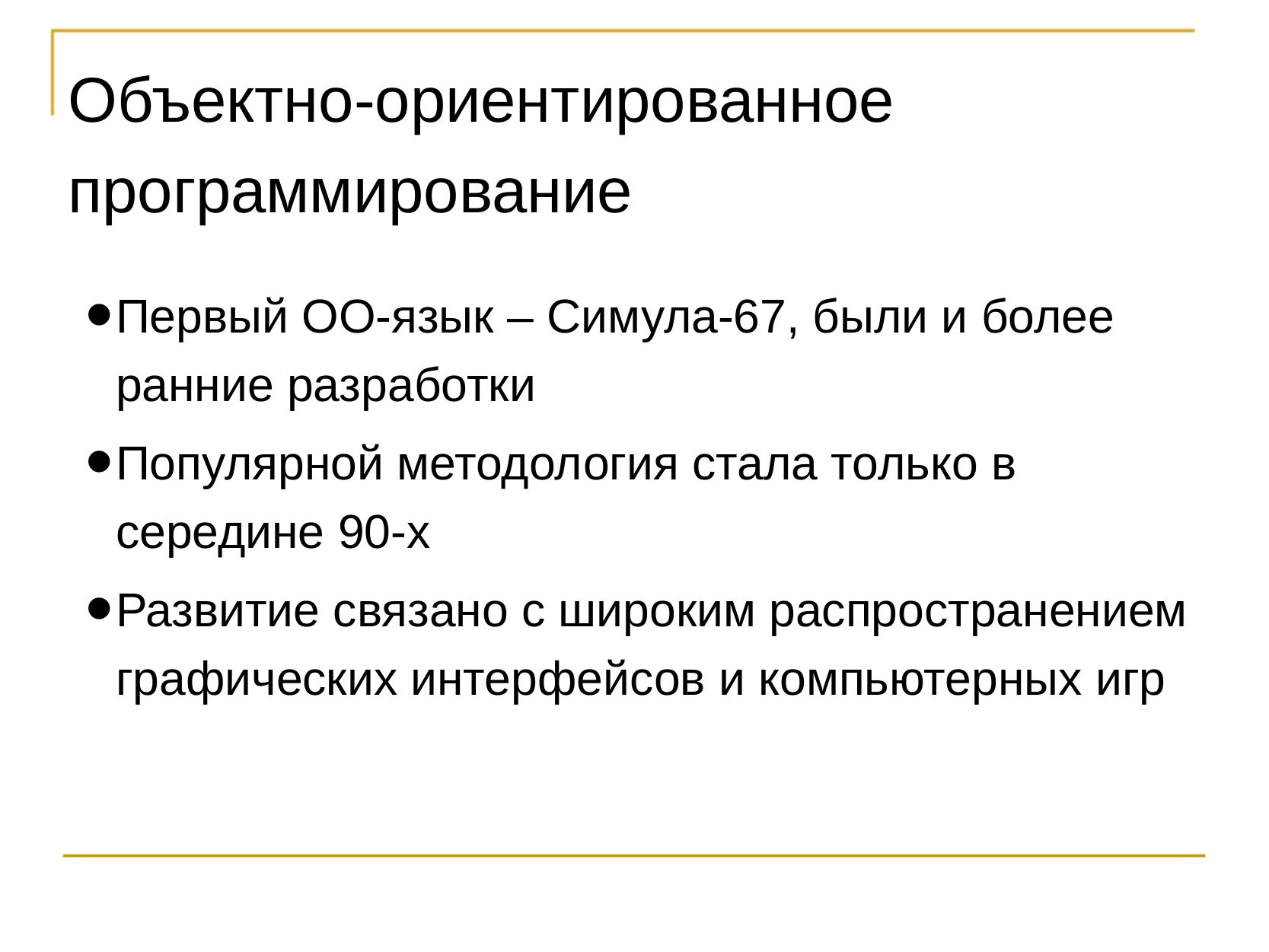

# Объектно-ориентированное программирование
Первый ОО-язык – Симула-67, были и более ранние разработки
Популярной методология стала только в середине 90-х
Развитие связано с широким распространением графических интерфейсов и компьютерных игр